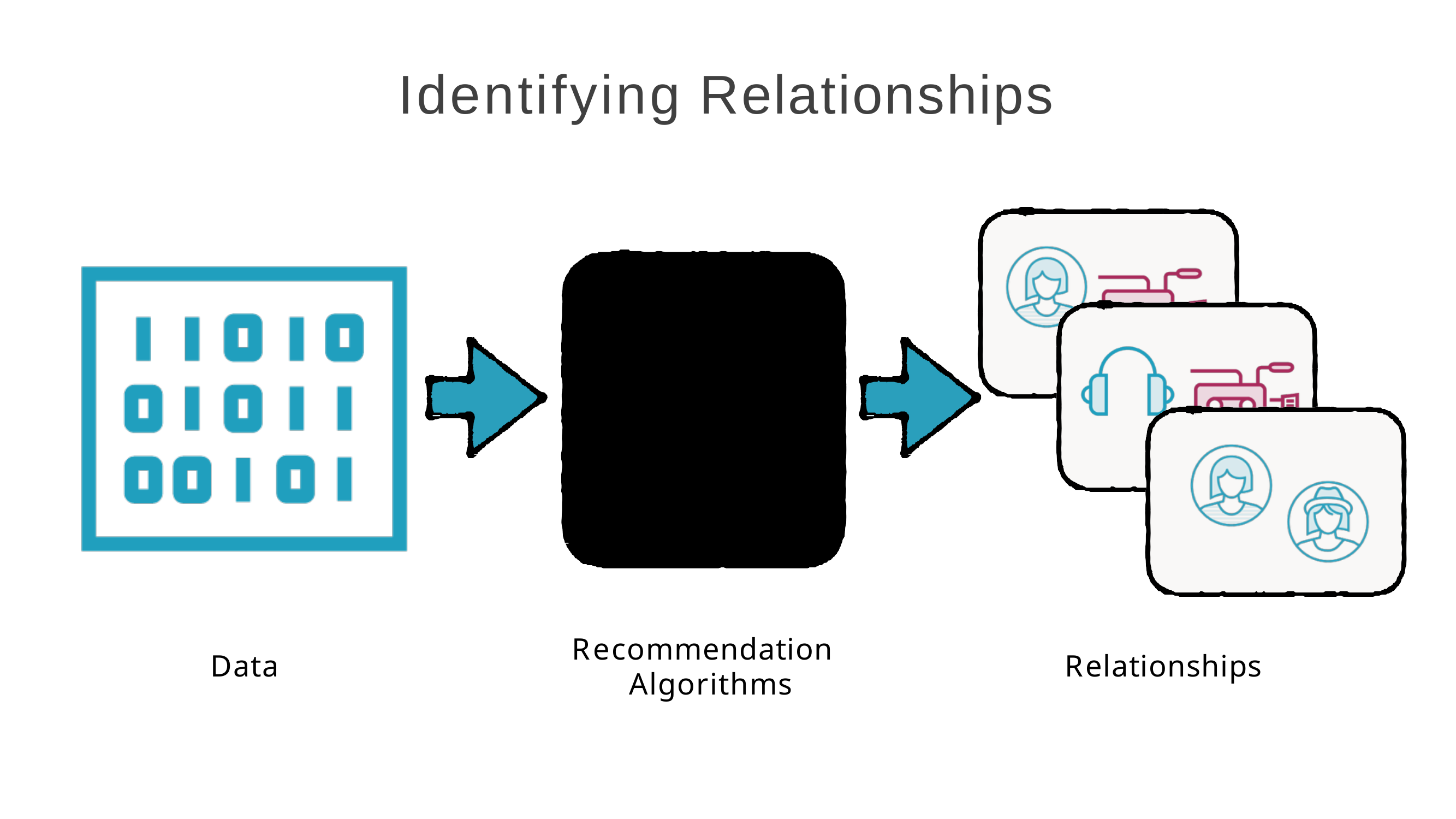

# Identifying Relationships

Recommendation  Algorithms
Data
Relationships